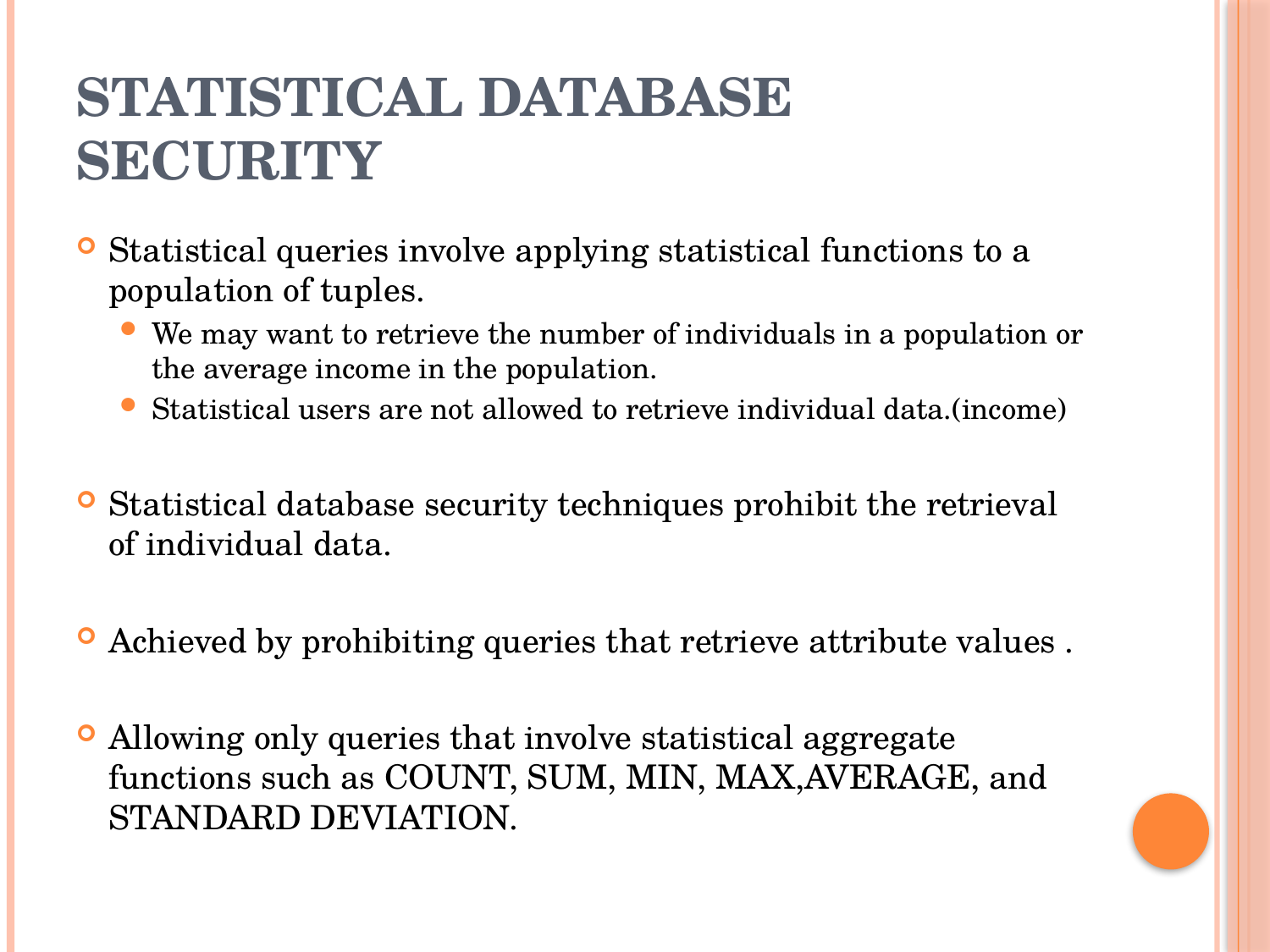

# Statistical database security
Statistical queries involve applying statistical functions to a population of tuples.
We may want to retrieve the number of individuals in a population or the average income in the population.
Statistical users are not allowed to retrieve individual data.(income)

Statistical database security techniques prohibit the retrieval of individual data.

Achieved by prohibiting queries that retrieve attribute values .

Allowing only queries that involve statistical aggregate functions such as COUNT, SUM, MIN, MAX,AVERAGE, and STANDARD DEVIATION.